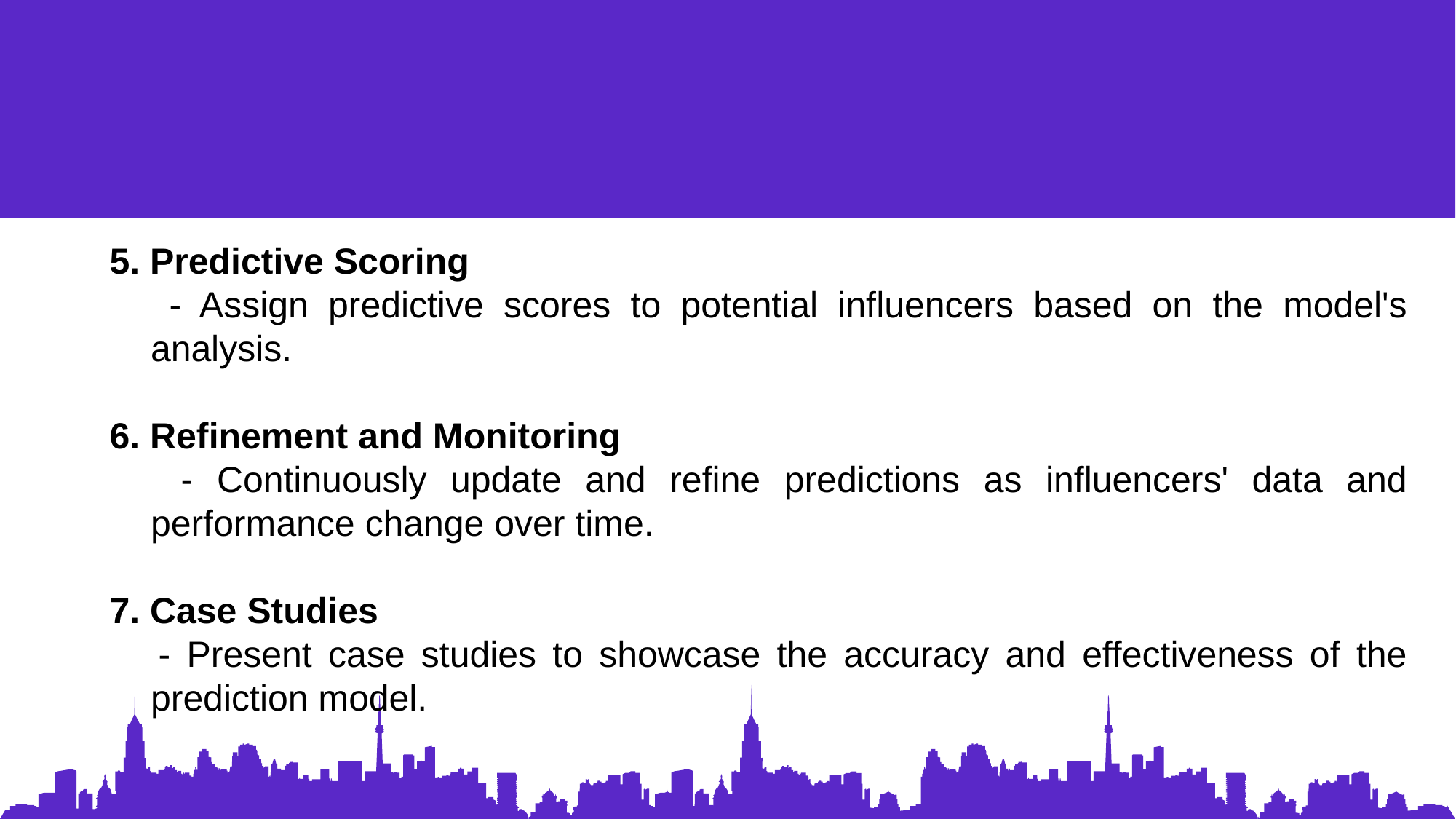

5. Predictive Scoring
   - Assign predictive scores to potential influencers based on the model's analysis.

6. Refinement and Monitoring
   - Continuously update and refine predictions as influencers' data and performance change over time.

7. Case Studies
   - Present case studies to showcase the accuracy and effectiveness of the prediction model.